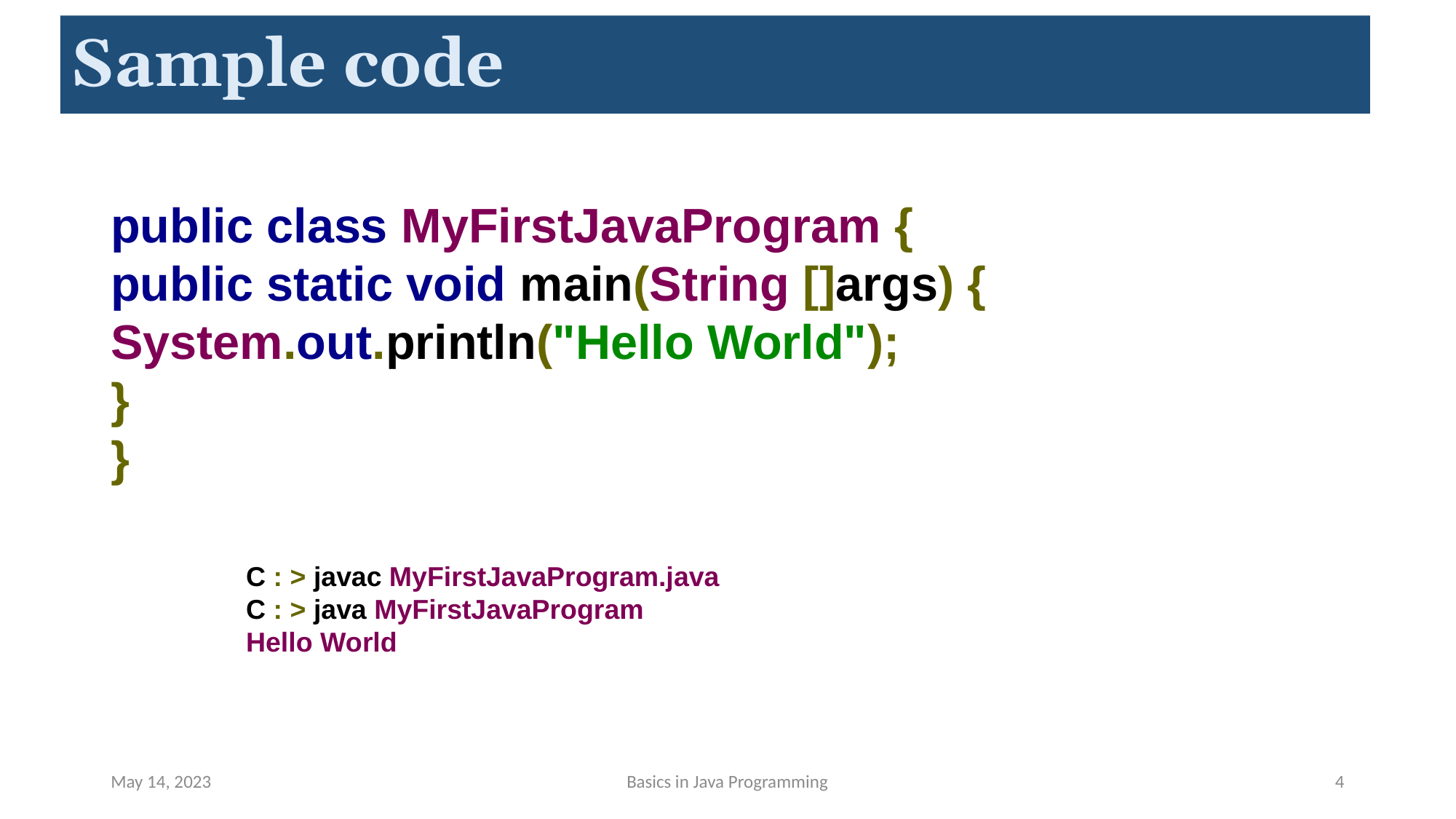

# Sample code
public class MyFirstJavaProgram {
public static void main(String []args) {
System.out.println("Hello World");
}
}
C : > javac MyFirstJavaProgram.java
C : > java MyFirstJavaProgram
Hello World
May 14, 2023
Basics in Java Programming
4